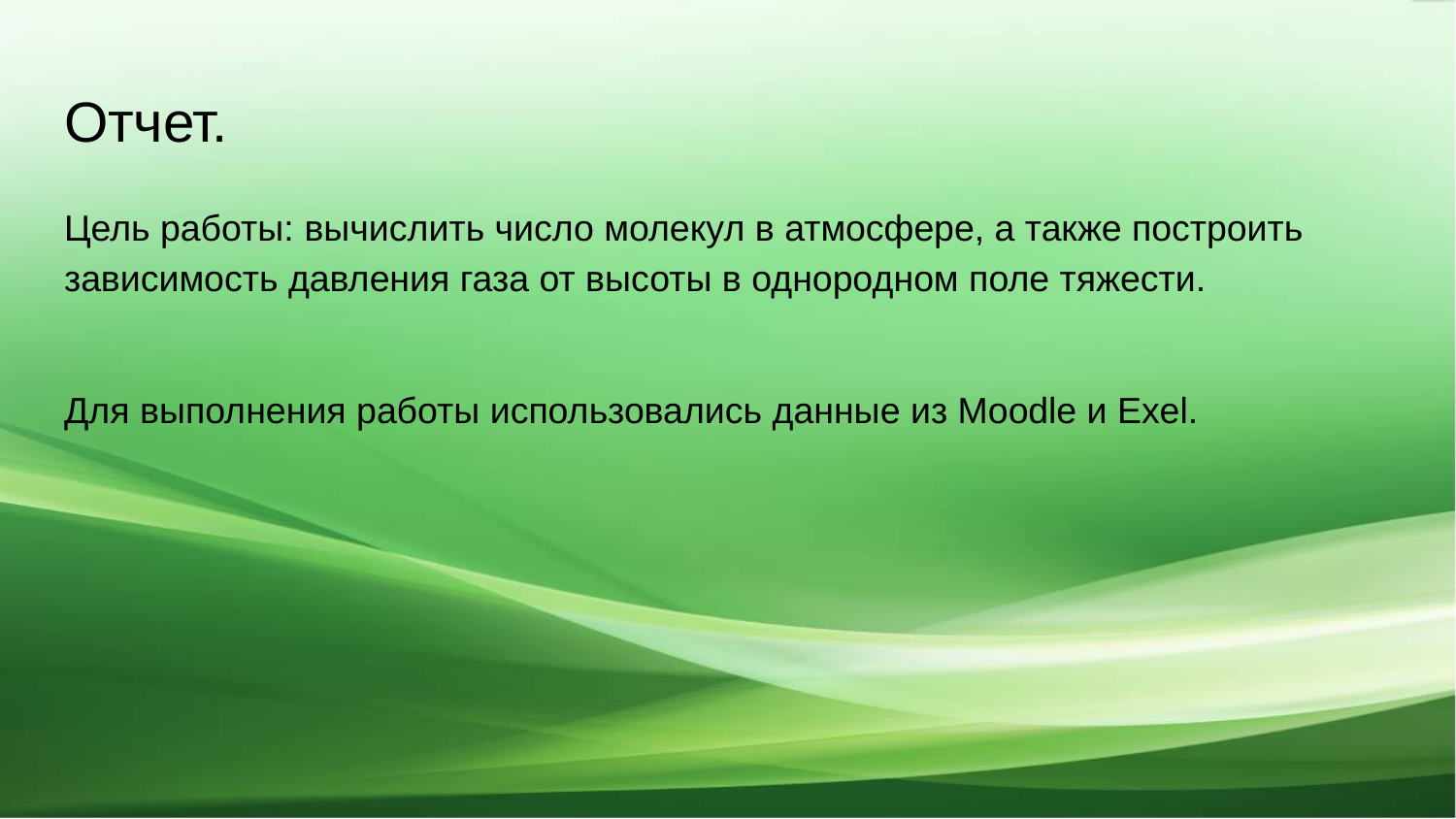

# Отчет.
Цель работы: вычислить число молекул в атмосфере, а также построить зависимость давления газа от высоты в однородном поле тяжести.
Для выполнения работы использовались данные из Moodle и Exel.